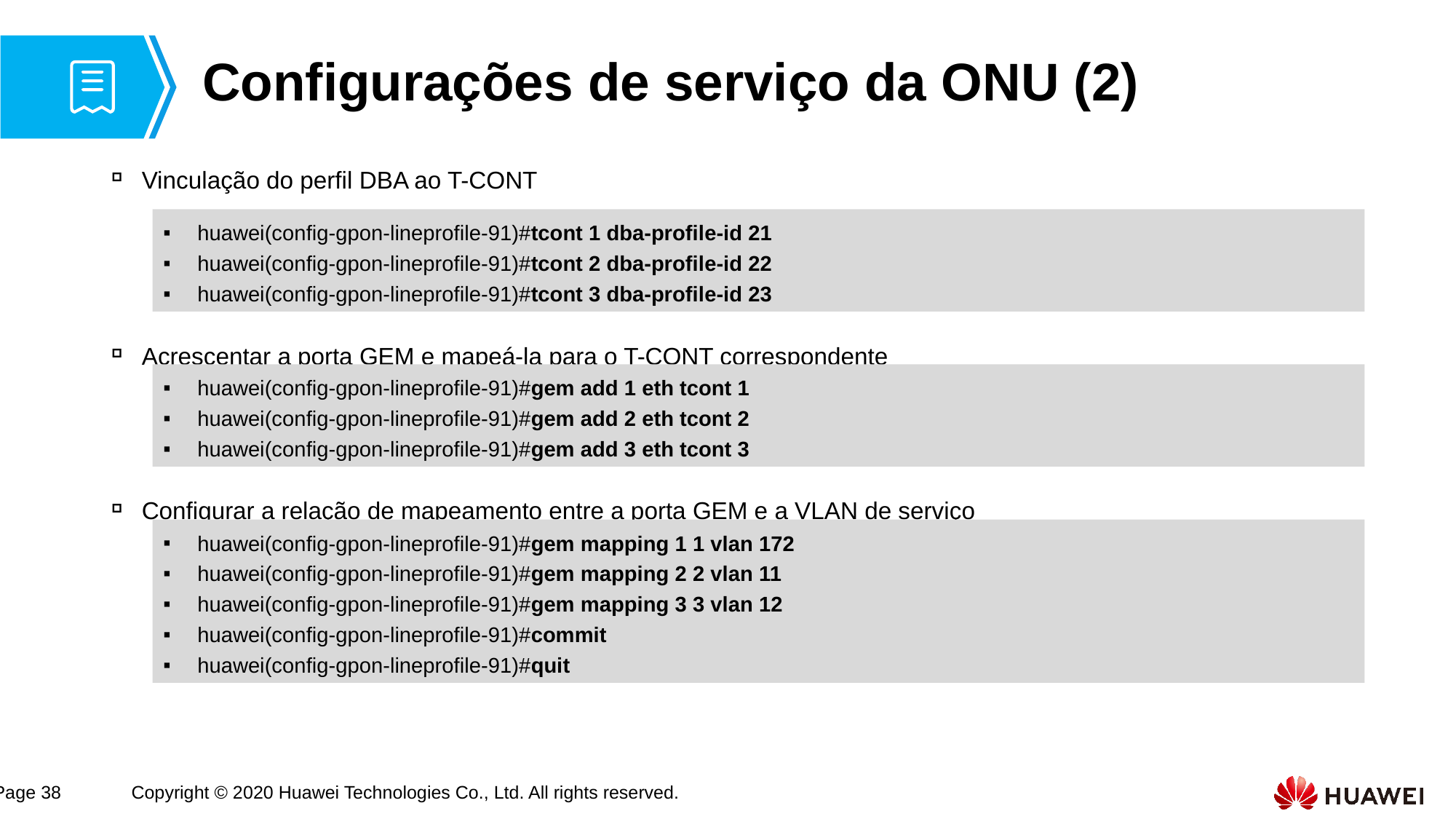

# Configurações de serviço da ONU (2)
Vinculação do perfil DBA ao T-CONT

Acrescentar a porta GEM e mapeá-la para o T-CONT correspondente

Configurar a relação de mapeamento entre a porta GEM e a VLAN de serviço
huawei(config-gpon-lineprofile-91)#tcont 1 dba-profile-id 21
huawei(config-gpon-lineprofile-91)#tcont 2 dba-profile-id 22
huawei(config-gpon-lineprofile-91)#tcont 3 dba-profile-id 23
huawei(config-gpon-lineprofile-91)#gem add 1 eth tcont 1
huawei(config-gpon-lineprofile-91)#gem add 2 eth tcont 2
huawei(config-gpon-lineprofile-91)#gem add 3 eth tcont 3
huawei(config-gpon-lineprofile-91)#gem mapping 1 1 vlan 172
huawei(config-gpon-lineprofile-91)#gem mapping 2 2 vlan 11
huawei(config-gpon-lineprofile-91)#gem mapping 3 3 vlan 12
huawei(config-gpon-lineprofile-91)#commit
huawei(config-gpon-lineprofile-91)#quit